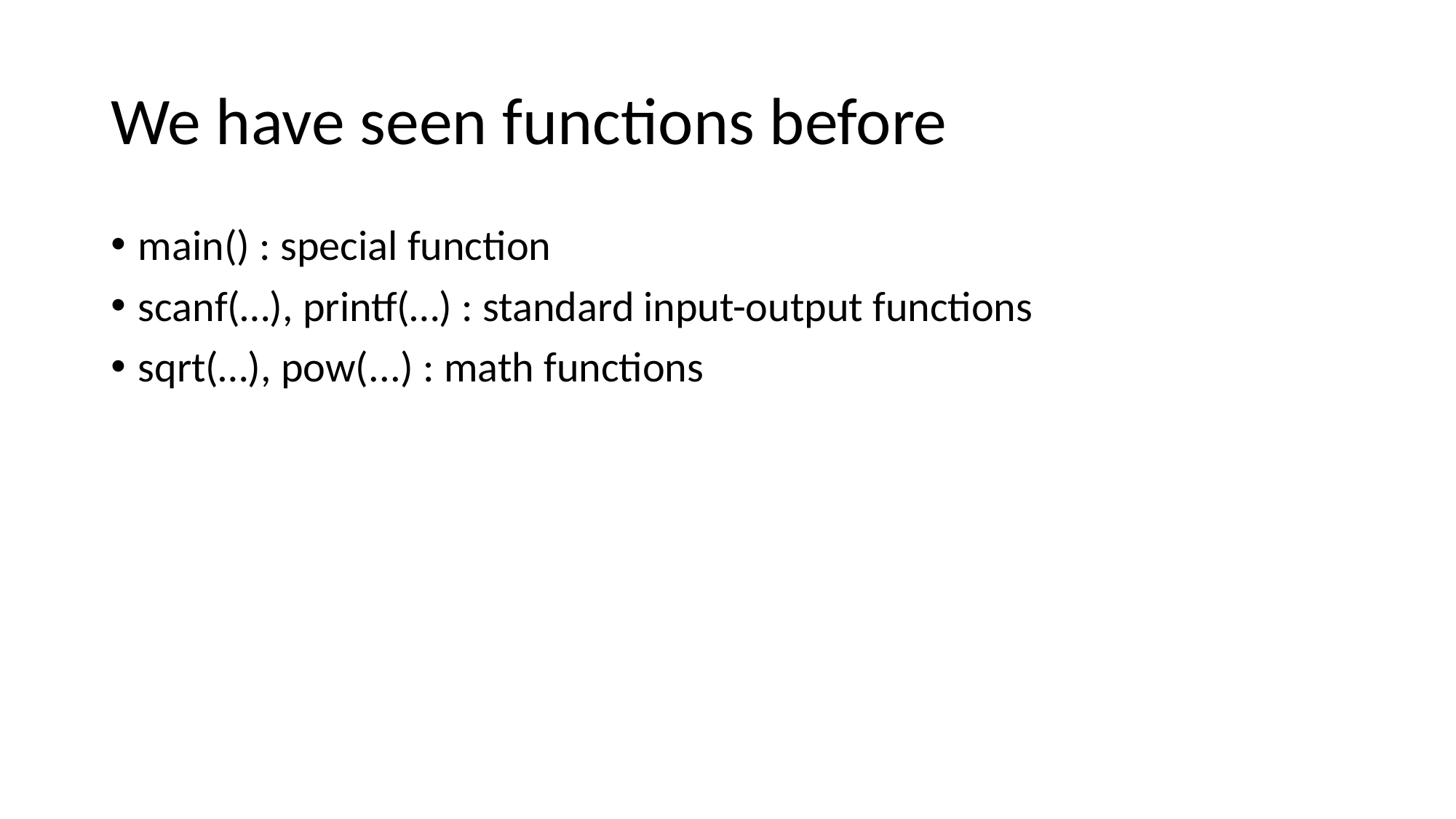

# We have seen functions before
main() : special function
scanf(…), printf(…) : standard input-output functions
sqrt(…), pow(...) : math functions